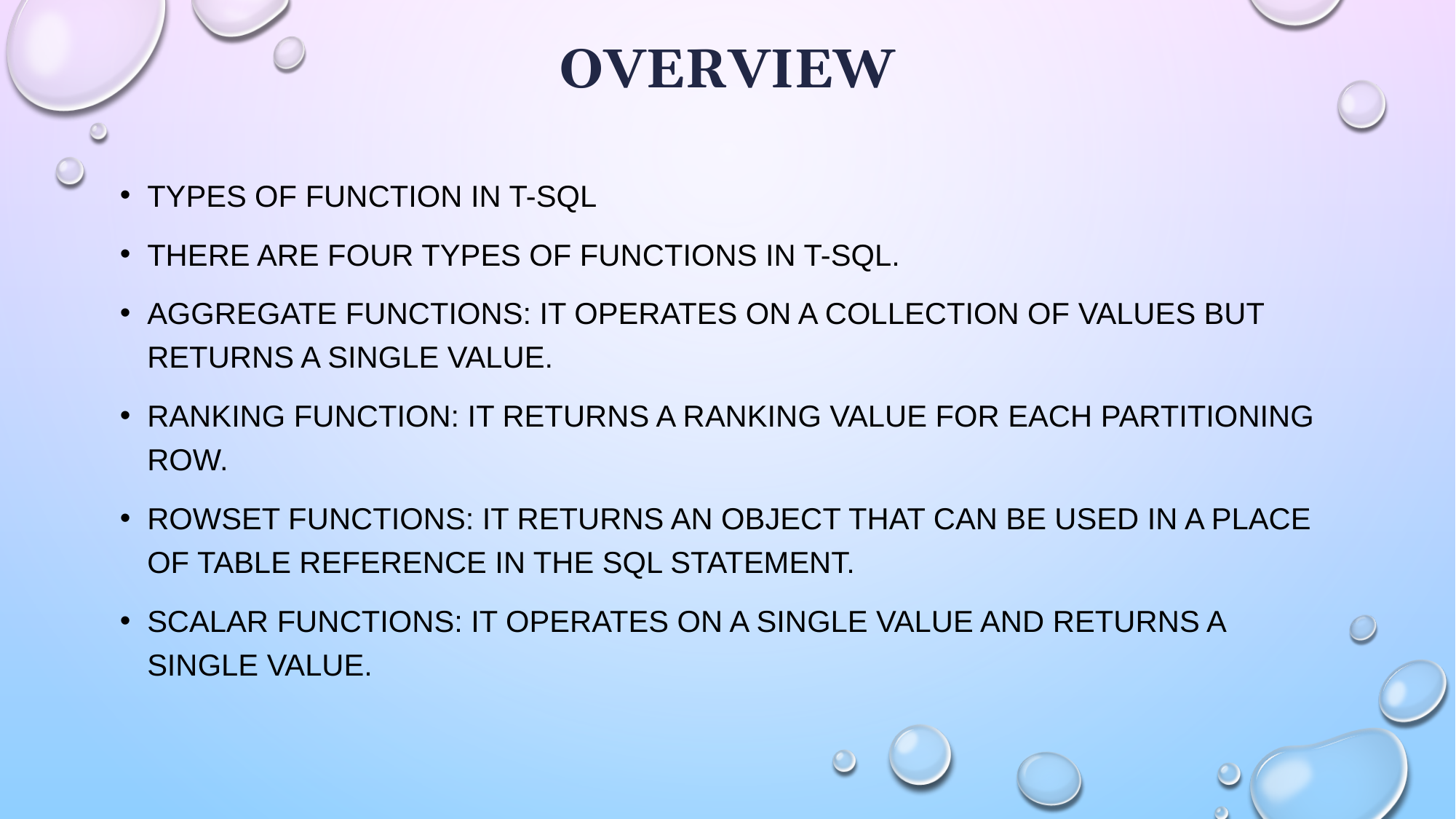

# overview
Types of Function in T-SQL
There are four types of functions in T-SQL.
Aggregate Functions: It operates on a collection of values but returns a single value.
Ranking Function: It returns a ranking value for each partitioning row.
Rowset Functions: It returns an object that can be used in a place of table reference in the SQL statement.
Scalar Functions: It operates on a single value and returns a single value.